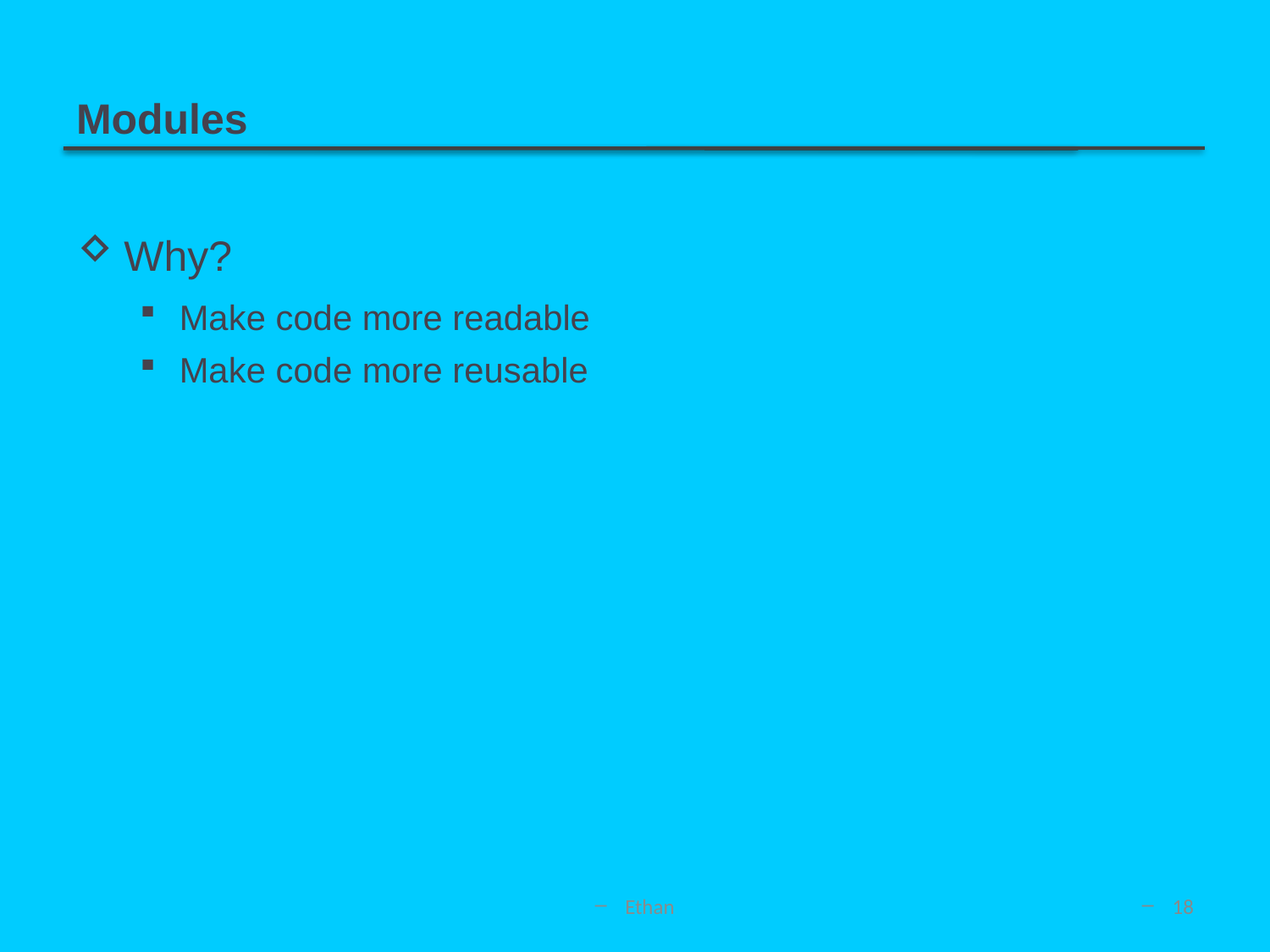

# Modules
Why?
Make code more readable
Make code more reusable
Ethan
18